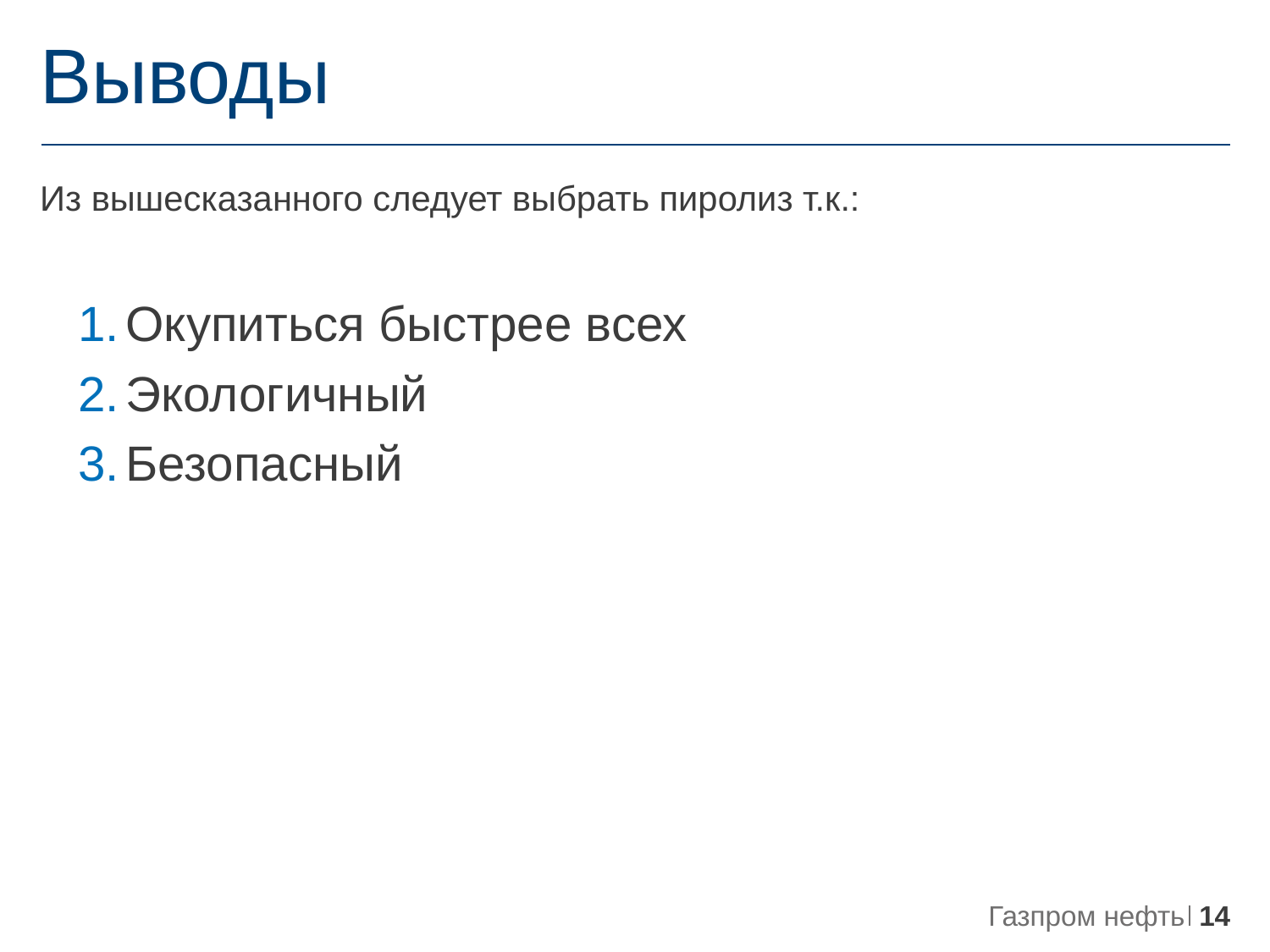

# Выводы
Из вышесказанного следует выбрать пиролиз т.к.:

Окупиться быстрее всех
Экологичный
Безопасный